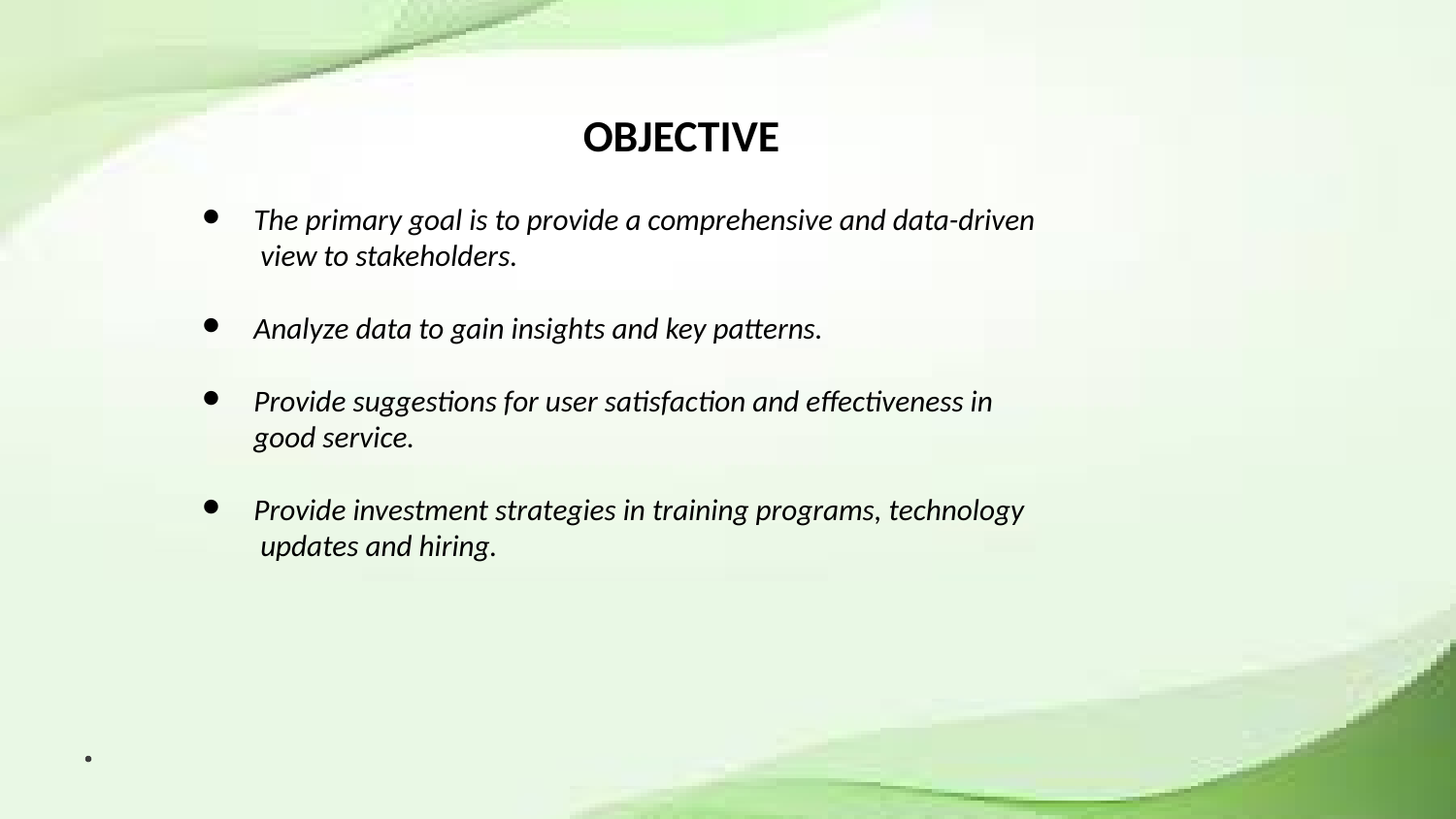

OBJECTIVE

The primary goal is to provide a comprehensive and data-driven
 view to stakeholders.

Analyze data to gain insights and key patterns.

Provide suggestions for user satisfaction and effectiveness in
good service.

Provide investment strategies in training programs, technology
 updates and hiring.